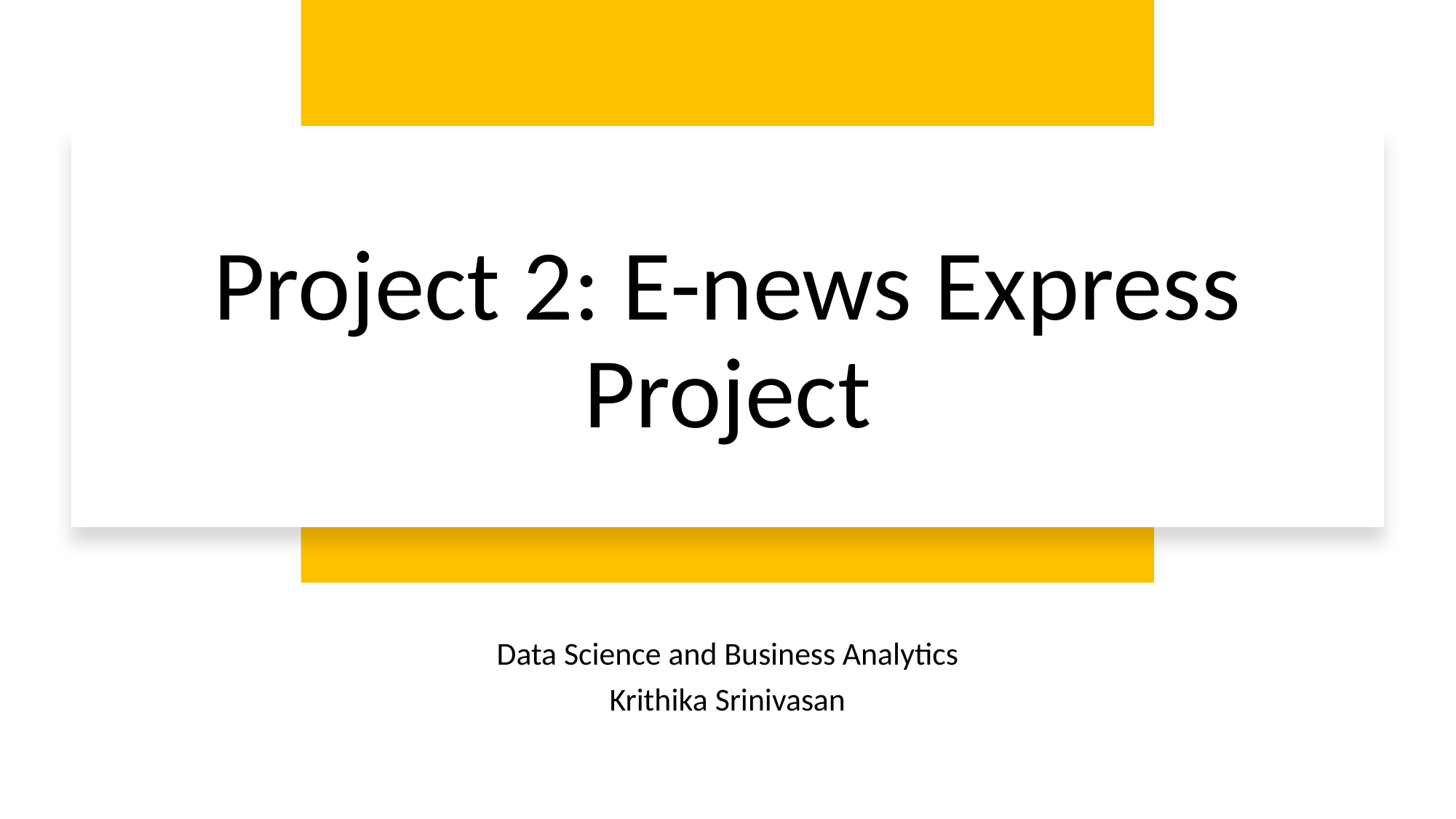

# Project 2: E-news Express Project

Data Science and Business Analytics
Krithika Srinivasan